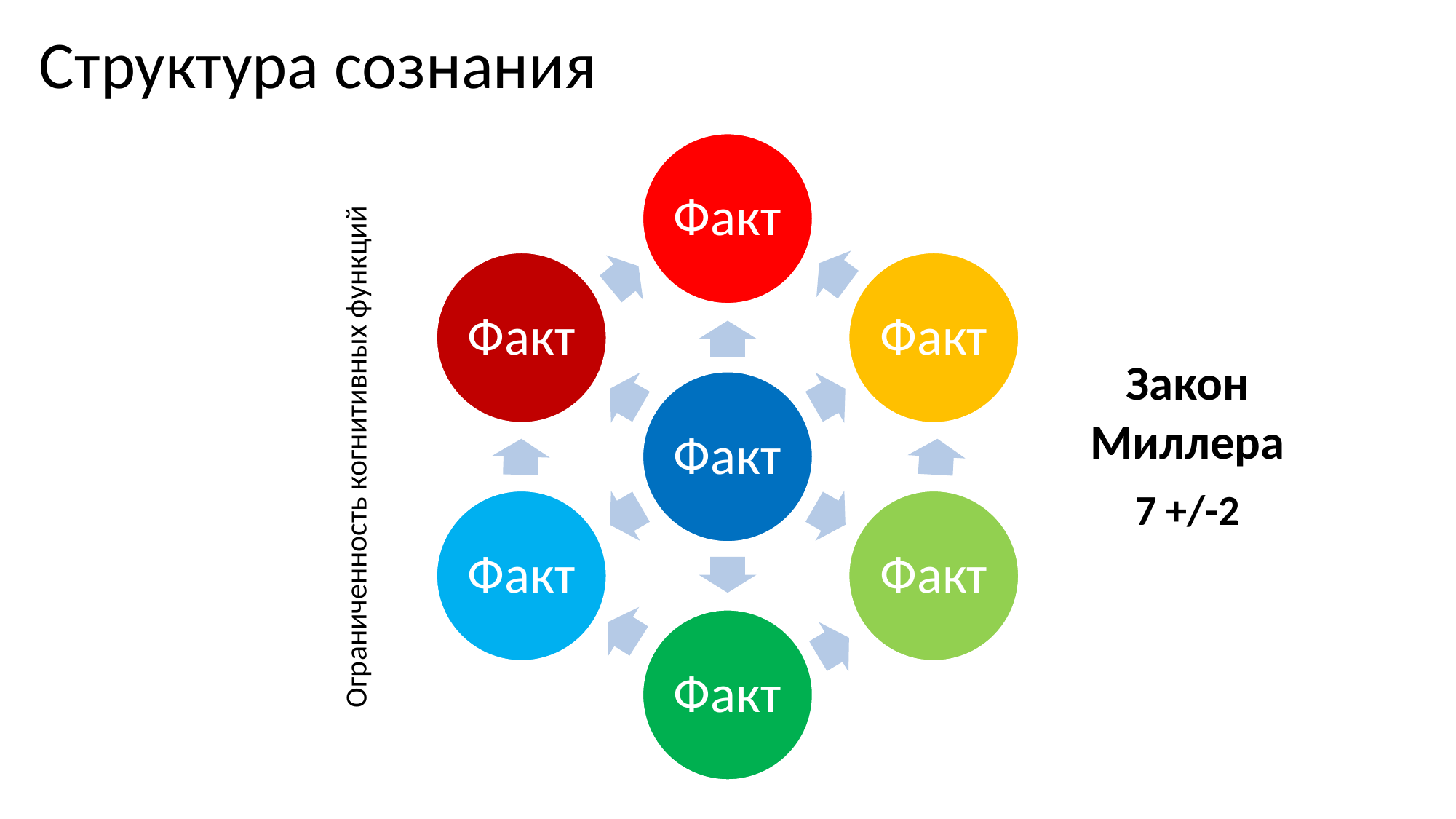

# Структура сознания
Факт

Факт

Факт

Факт

Факт

Факт

Факт
Закон Миллера
7 +/-2

Ограниченность когнитивных функций